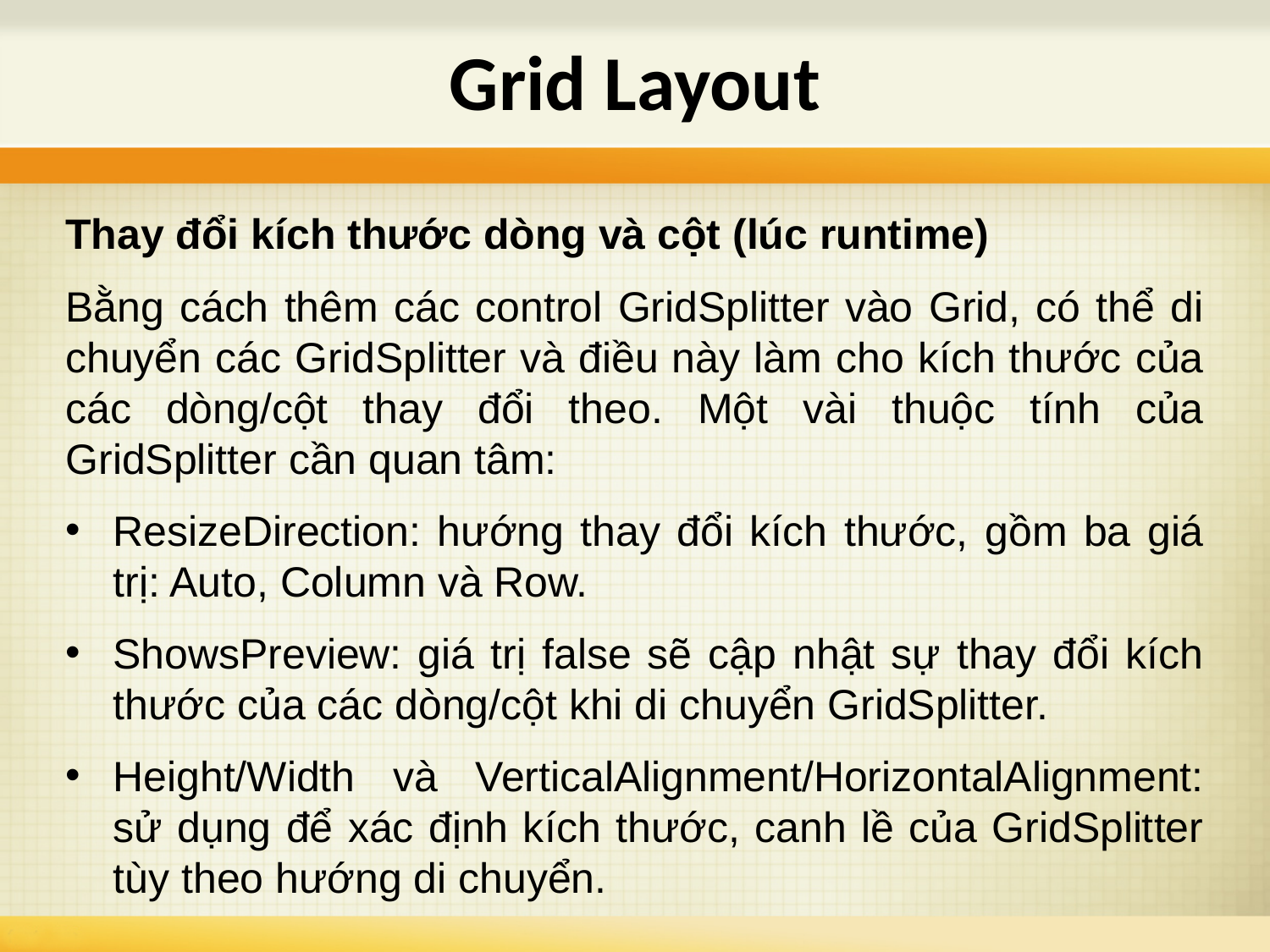

# Grid Layout
Thay đổi kích thước dòng và cột (lúc runtime)
Bằng cách thêm các control GridSplitter vào Grid, có thể di chuyển các GridSplitter và điều này làm cho kích thước của các dòng/cột thay đổi theo. Một vài thuộc tính của GridSplitter cần quan tâm:
ResizeDirection: hướng thay đổi kích thước, gồm ba giá trị: Auto, Column và Row.
ShowsPreview: giá trị false sẽ cập nhật sự thay đổi kích thước của các dòng/cột khi di chuyển GridSplitter.
Height/Width và VerticalAlignment/HorizontalAlignment: sử dụng để xác định kích thước, canh lề của GridSplitter tùy theo hướng di chuyển.